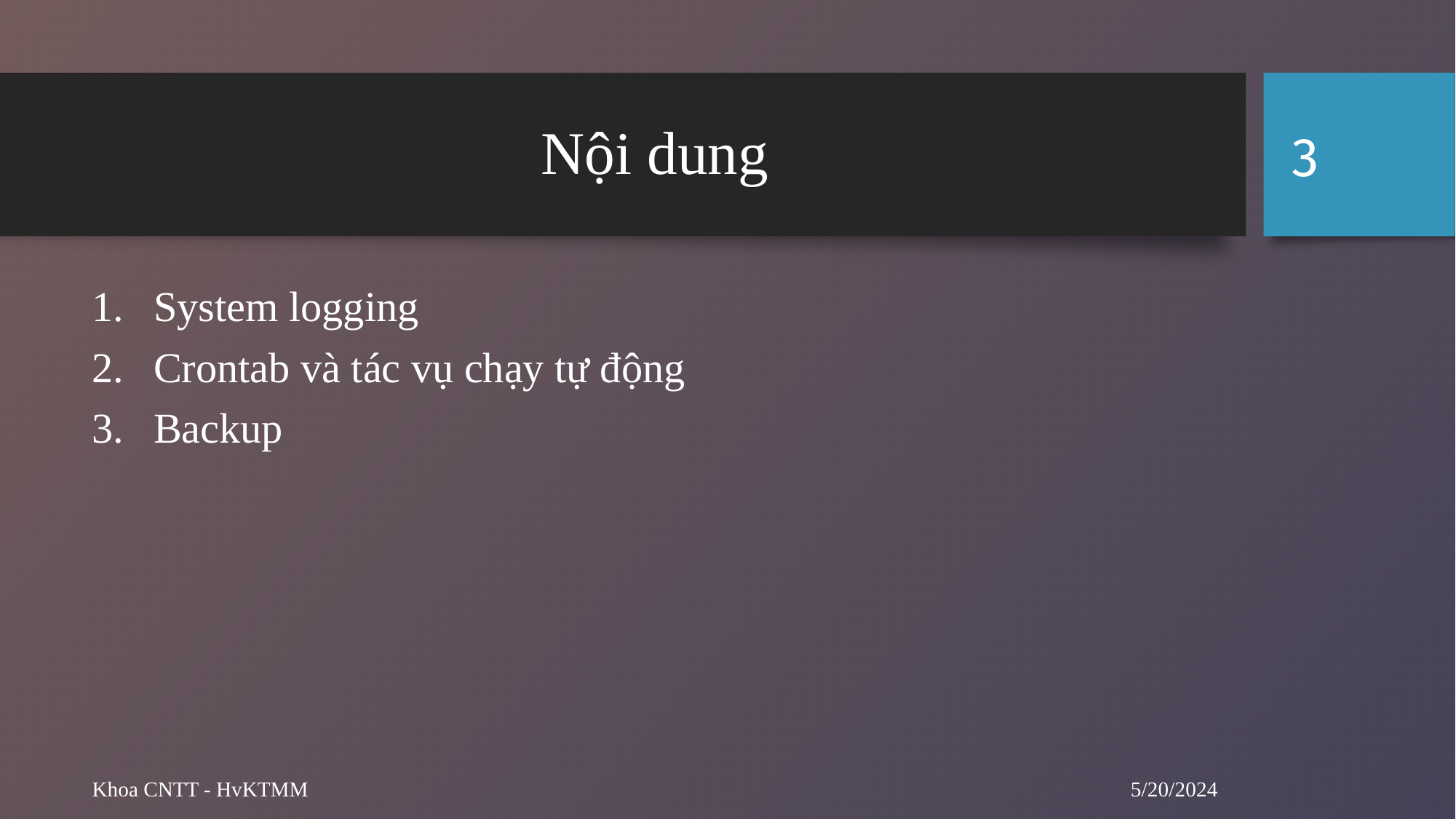

3
# Nội dung
System logging
Crontab và tác vụ chạy tự động
Backup
5/20/2024
Khoa CNTT - HvKTMM